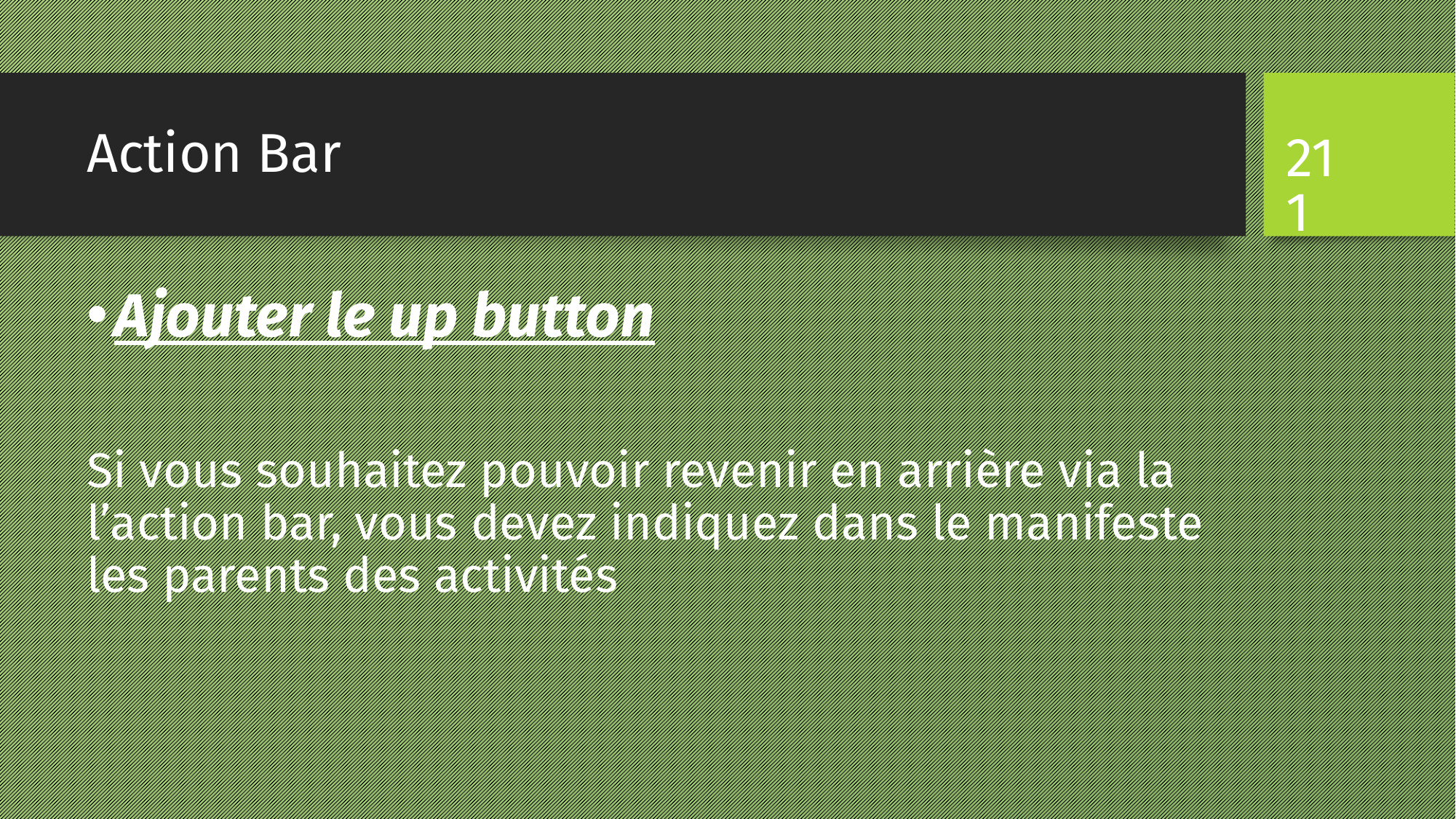

# Action Bar
211
Ajouter le up button

Si vous souhaitez pouvoir revenir en arrière via la l’action bar, vous devez indiquez dans le manifeste les parents des activités